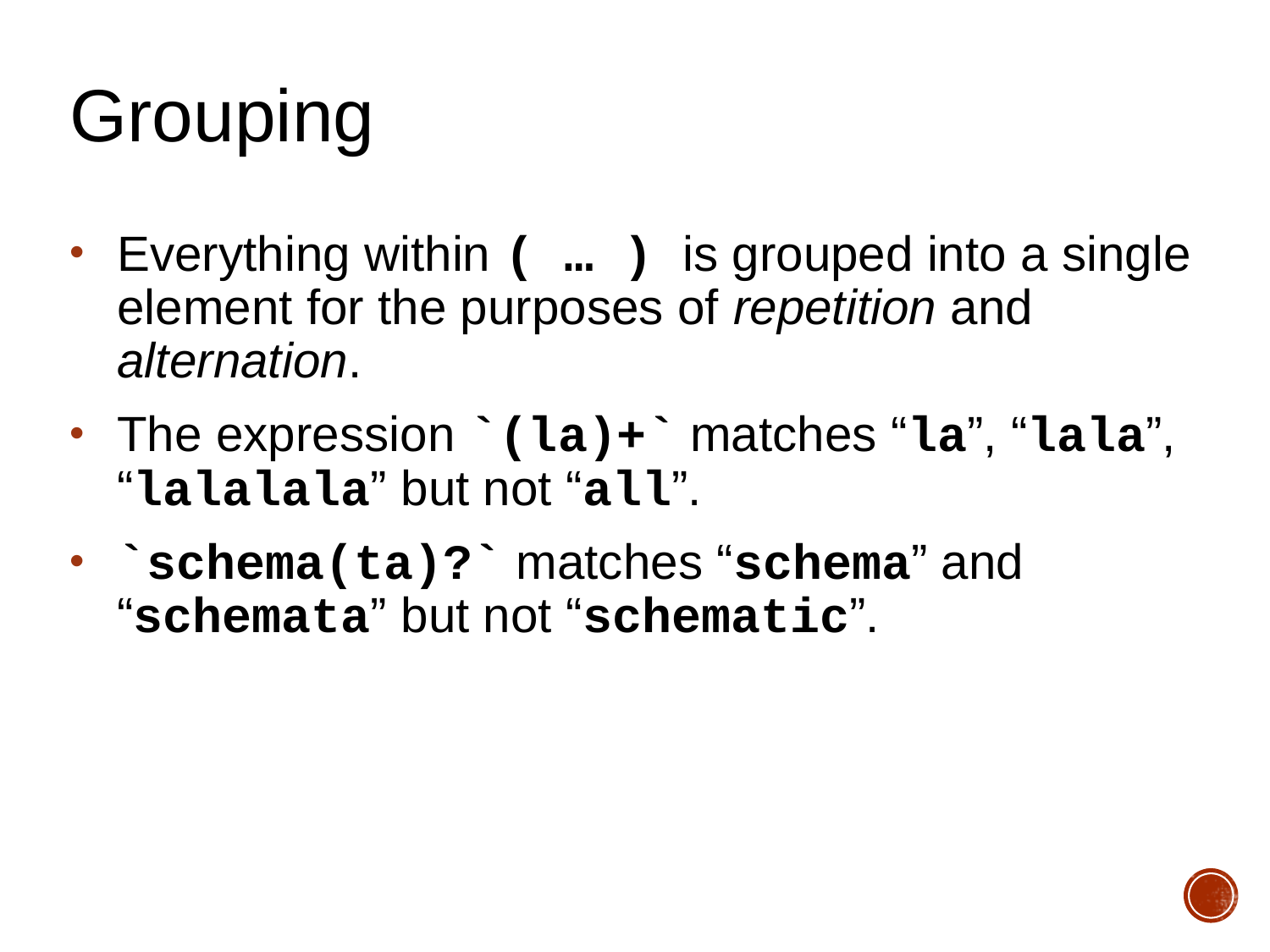

# Grouping
Everything within ( … ) is grouped into a single element for the purposes of repetition and alternation.
The expression `(la)+` matches “la”, “lala”, “lalalala” but not “all”.
`schema(ta)?` matches “schema” and “schemata” but not “schematic”.